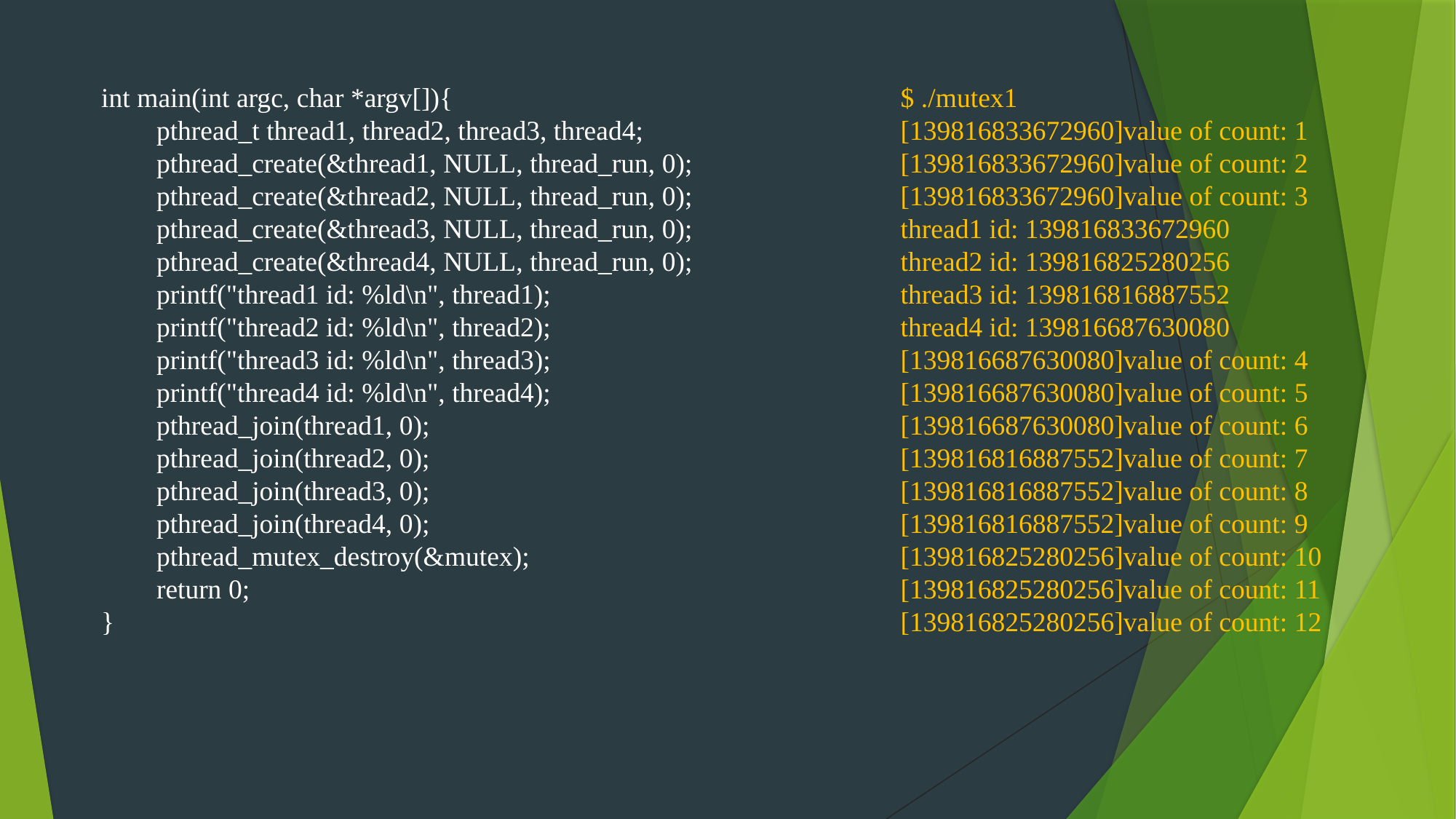

int main(int argc, char *argv[]){
        pthread_t thread1, thread2, thread3, thread4;
        pthread_create(&thread1, NULL, thread_run, 0);
        pthread_create(&thread2, NULL, thread_run, 0);
        pthread_create(&thread3, NULL, thread_run, 0);
        pthread_create(&thread4, NULL, thread_run, 0);
        printf("thread1 id: %ld\n", thread1);
        printf("thread2 id: %ld\n", thread2);
        printf("thread3 id: %ld\n", thread3);
        printf("thread4 id: %ld\n", thread4);
        pthread_join(thread1, 0);
        pthread_join(thread2, 0);
        pthread_join(thread3, 0);
        pthread_join(thread4, 0);
        pthread_mutex_destroy(&mutex);
        return 0;
}
$ ./mutex1
[139816833672960]value of count: 1
[139816833672960]value of count: 2
[139816833672960]value of count: 3
thread1 id: 139816833672960
thread2 id: 139816825280256
thread3 id: 139816816887552
thread4 id: 139816687630080
[139816687630080]value of count: 4
[139816687630080]value of count: 5
[139816687630080]value of count: 6
[139816816887552]value of count: 7
[139816816887552]value of count: 8
[139816816887552]value of count: 9
[139816825280256]value of count: 10
[139816825280256]value of count: 11
[139816825280256]value of count: 12